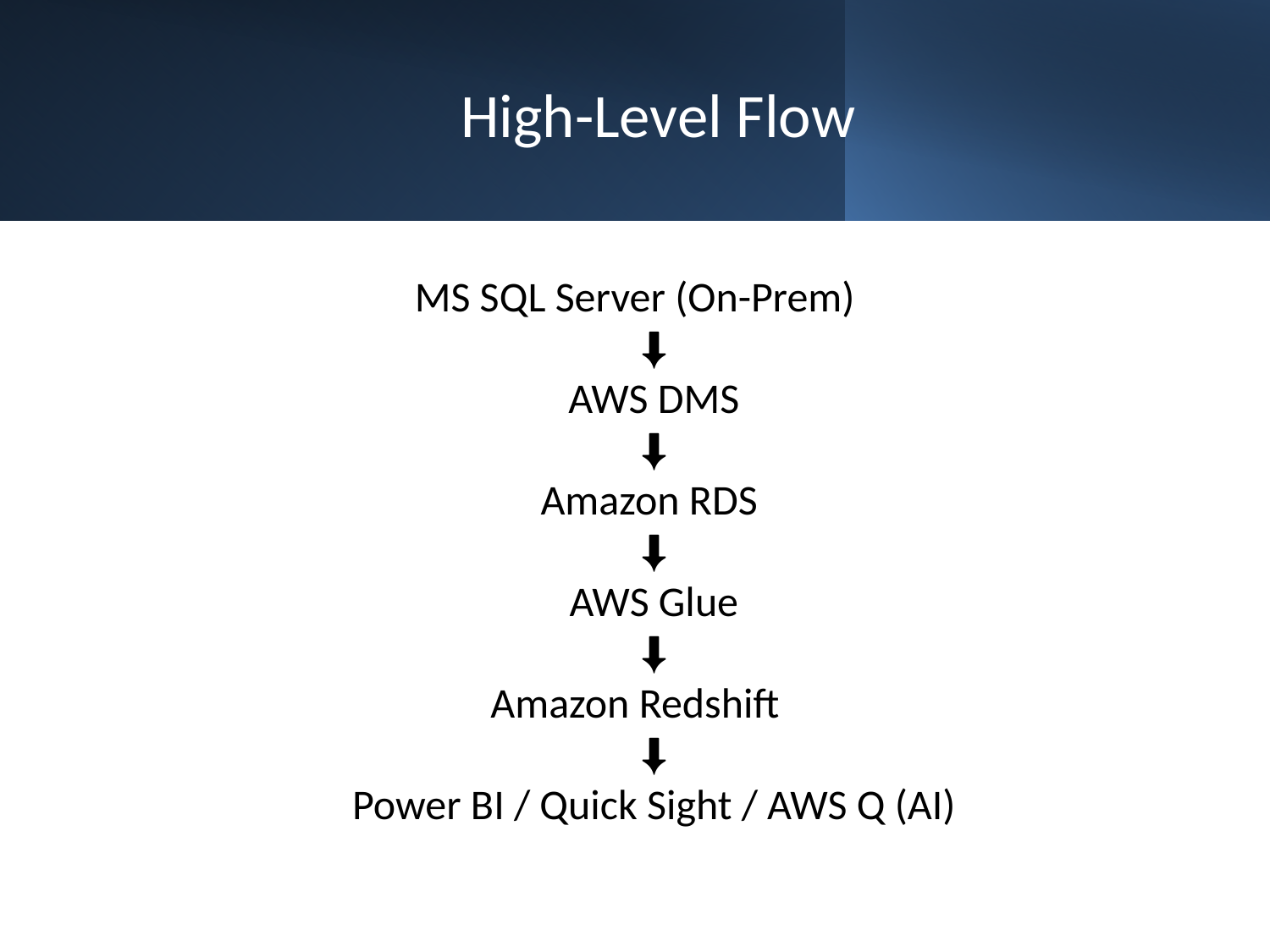

# High-Level Flow
MS SQL Server (On-Prem)
    ⬇
    AWS DMS
    ⬇
   Amazon RDS
    ⬇
    AWS Glue
    ⬇
Amazon Redshift
    ⬇
    Power BI / Quick Sight / AWS Q (AI)